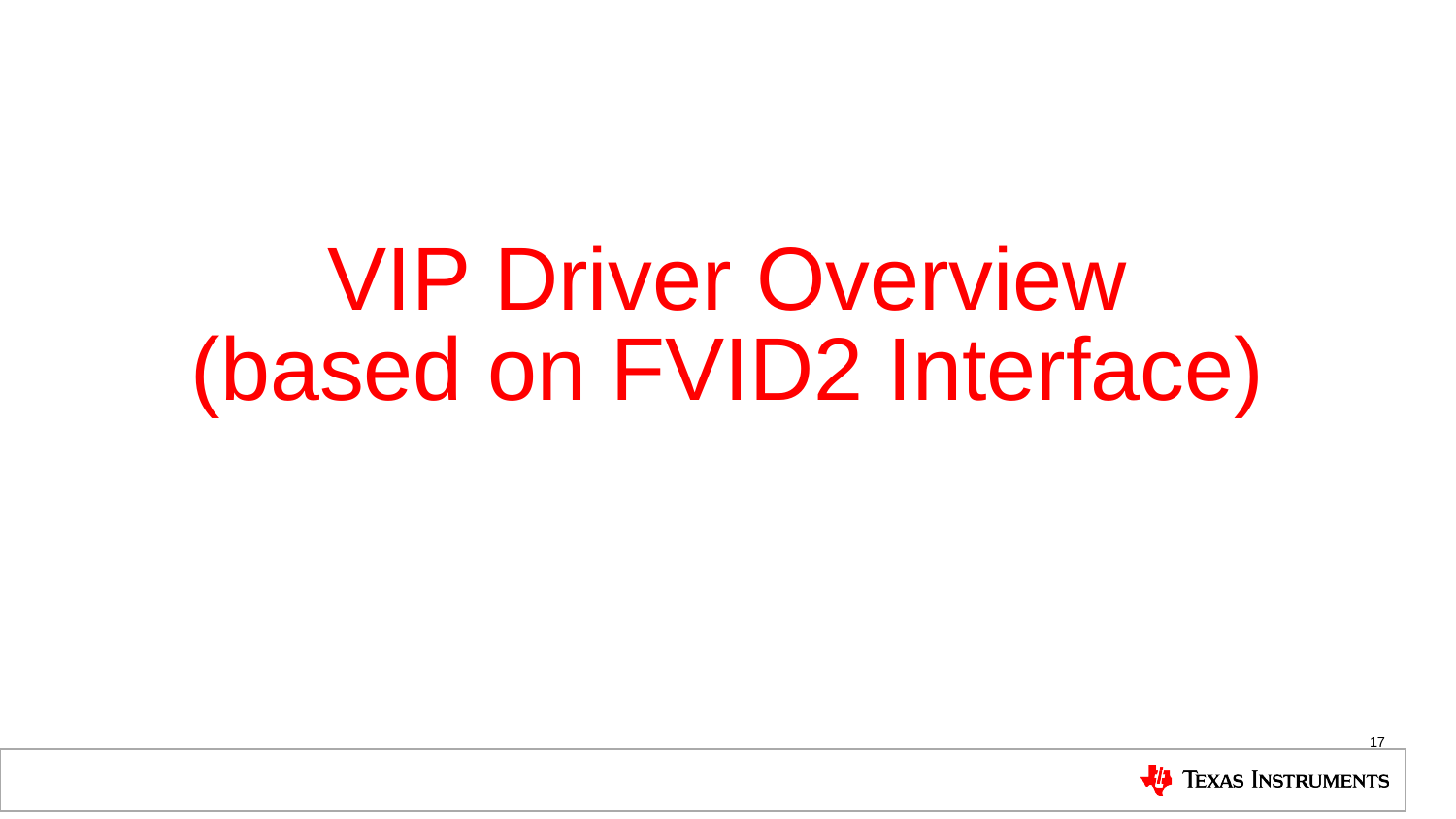

# VIP Driver Overview (based on FVID2 Interface)
17